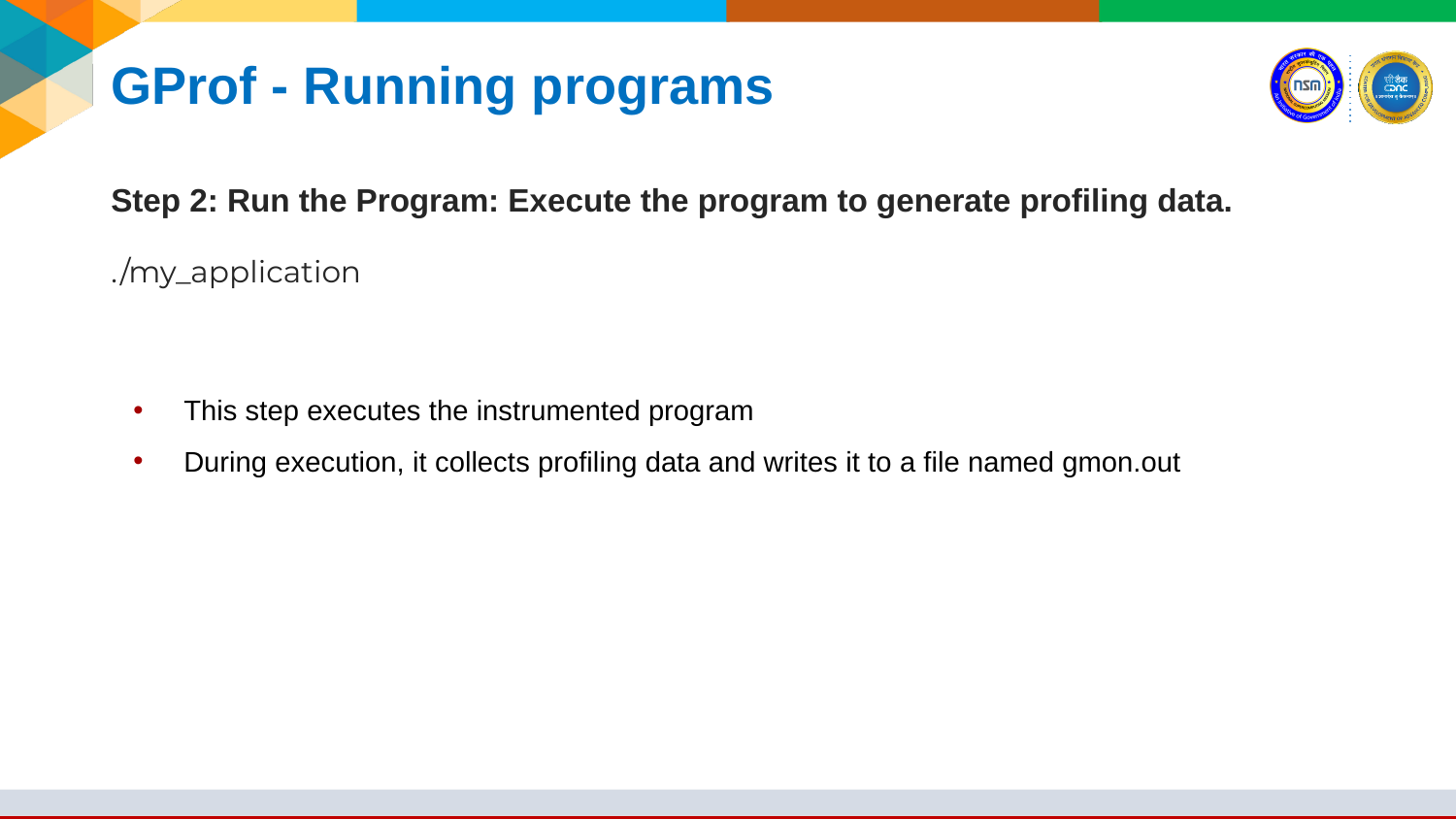

# GProf - Running programs
Step 2: Run the Program: Execute the program to generate profiling data.
./my_application

This step executes the instrumented program
During execution, it collects profiling data and writes it to a file named gmon.out